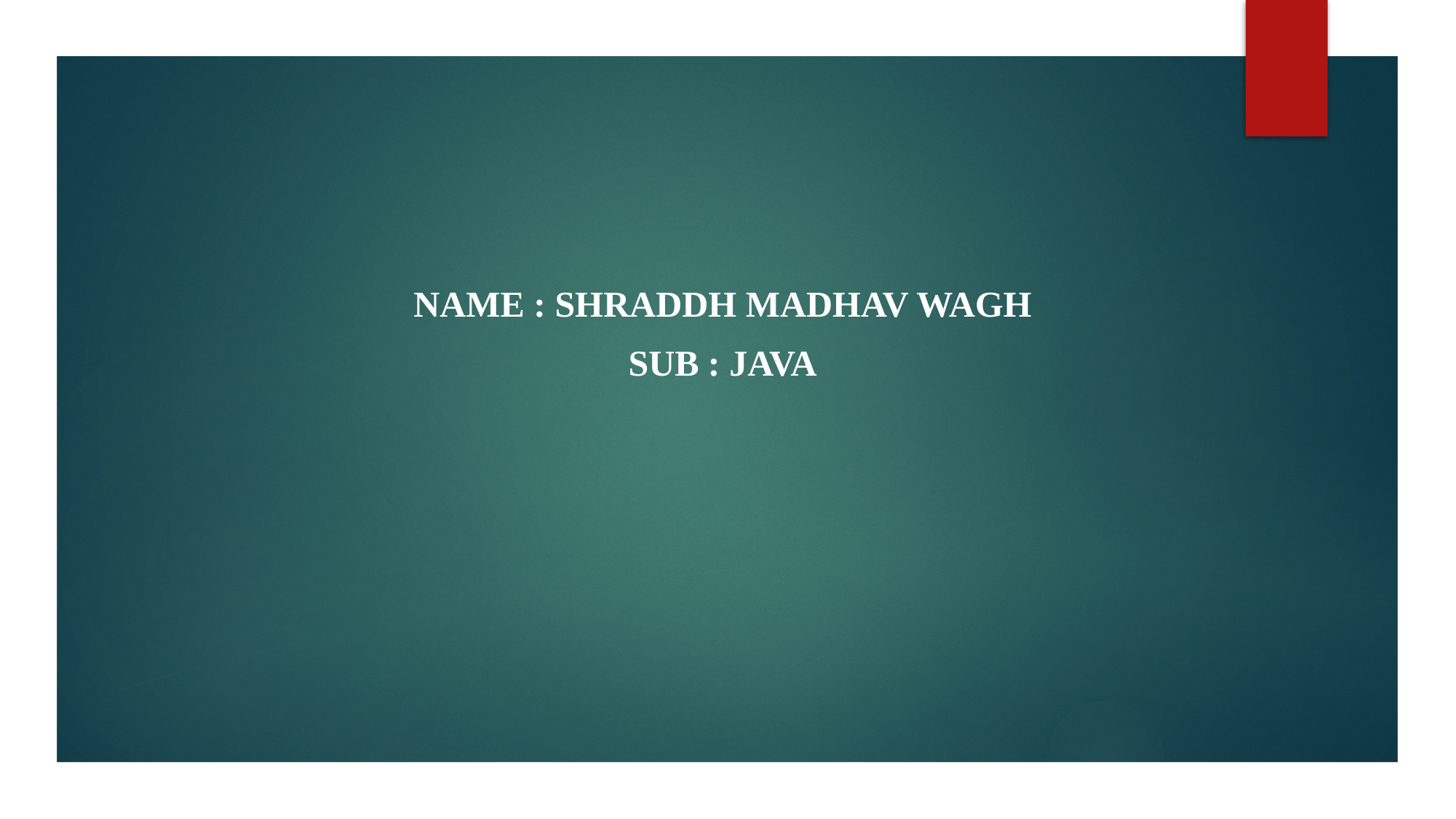

Name : Shraddh MADHAV WAGH
SUB : JAVA